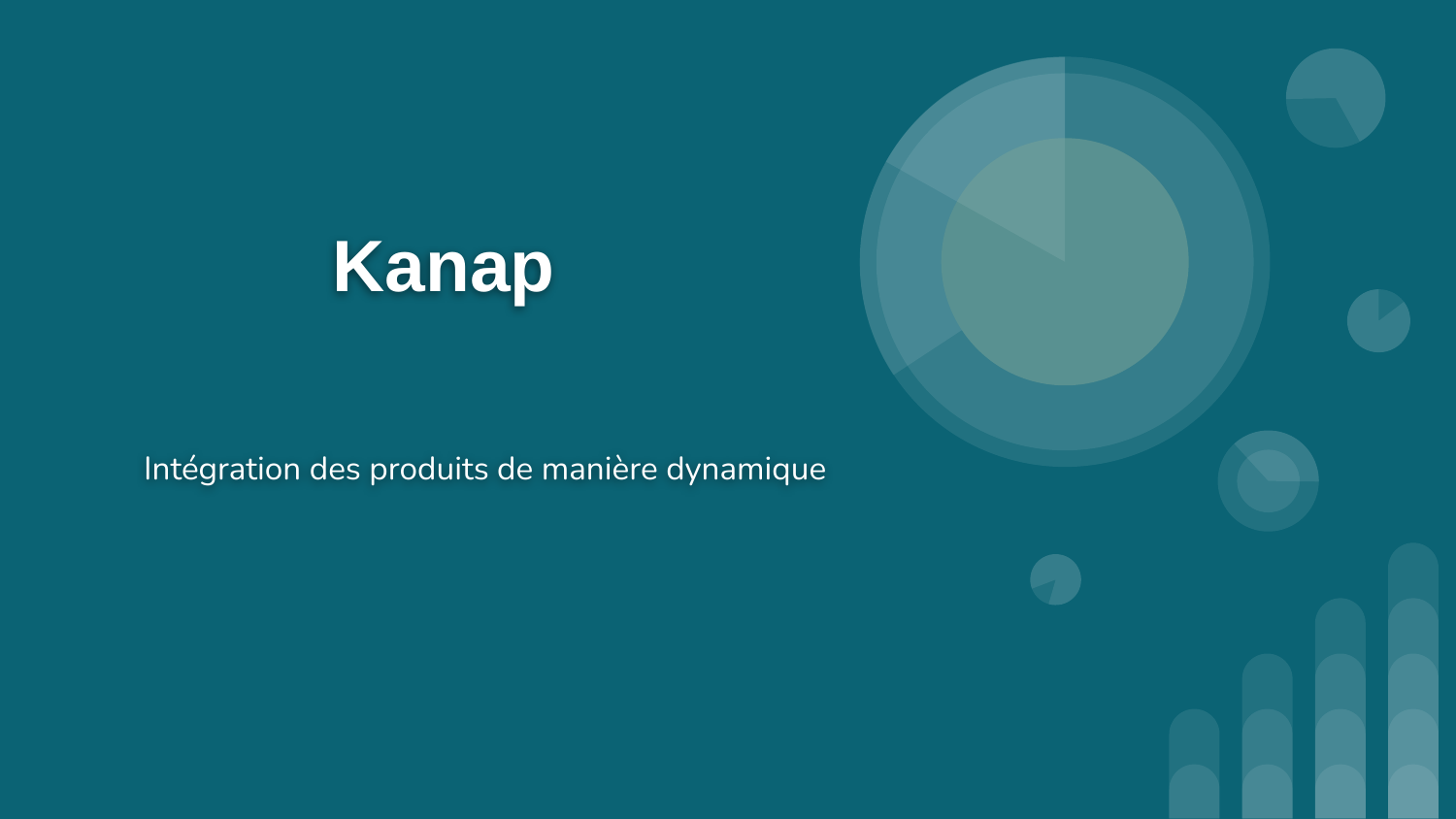

# Kanap
Intégration des produits de manière dynamique